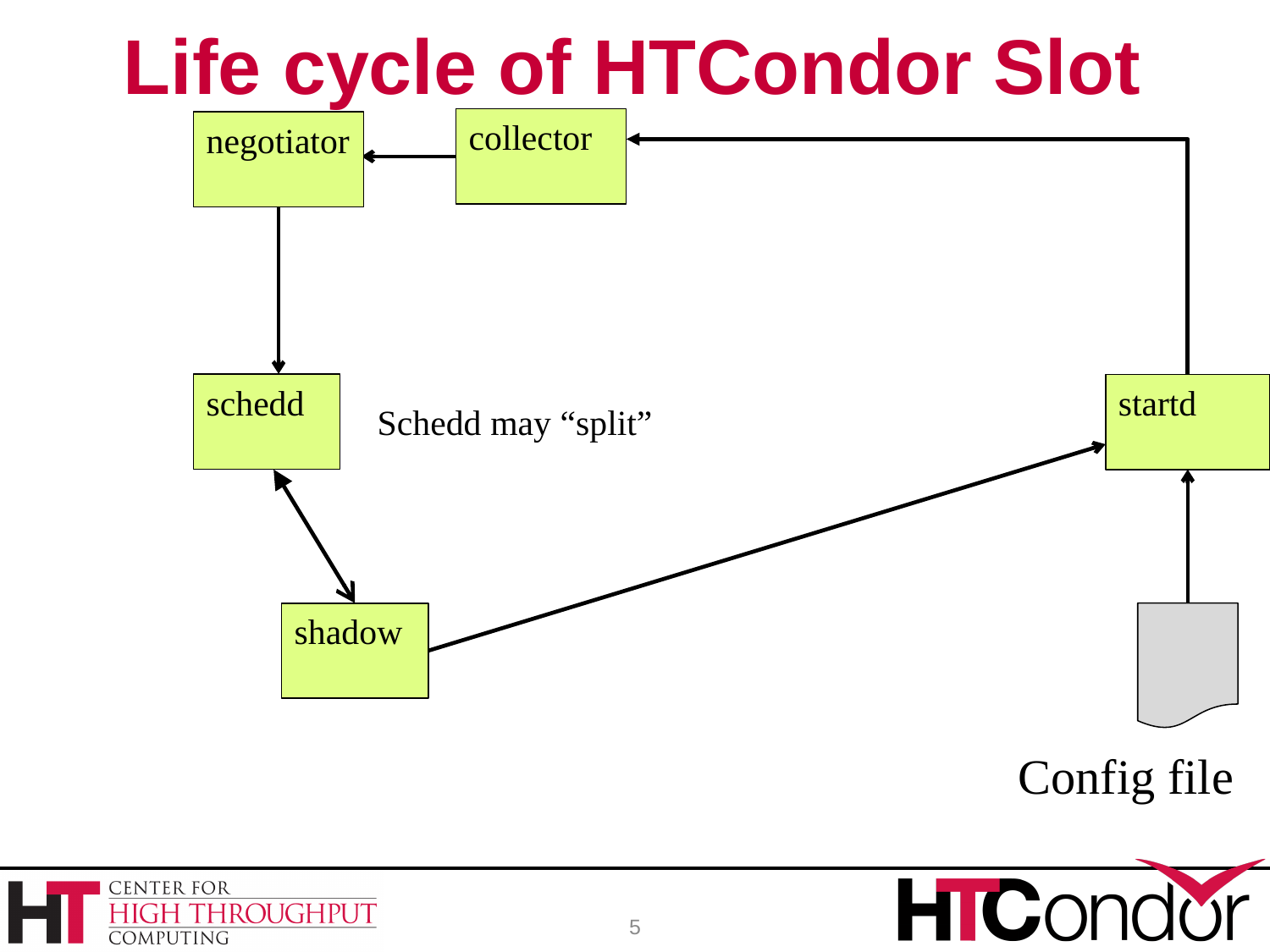

# Life cycle of HTCondor Slot
collector
negotiator
schedd
startd
Schedd may “split”
shadow

Config file
5